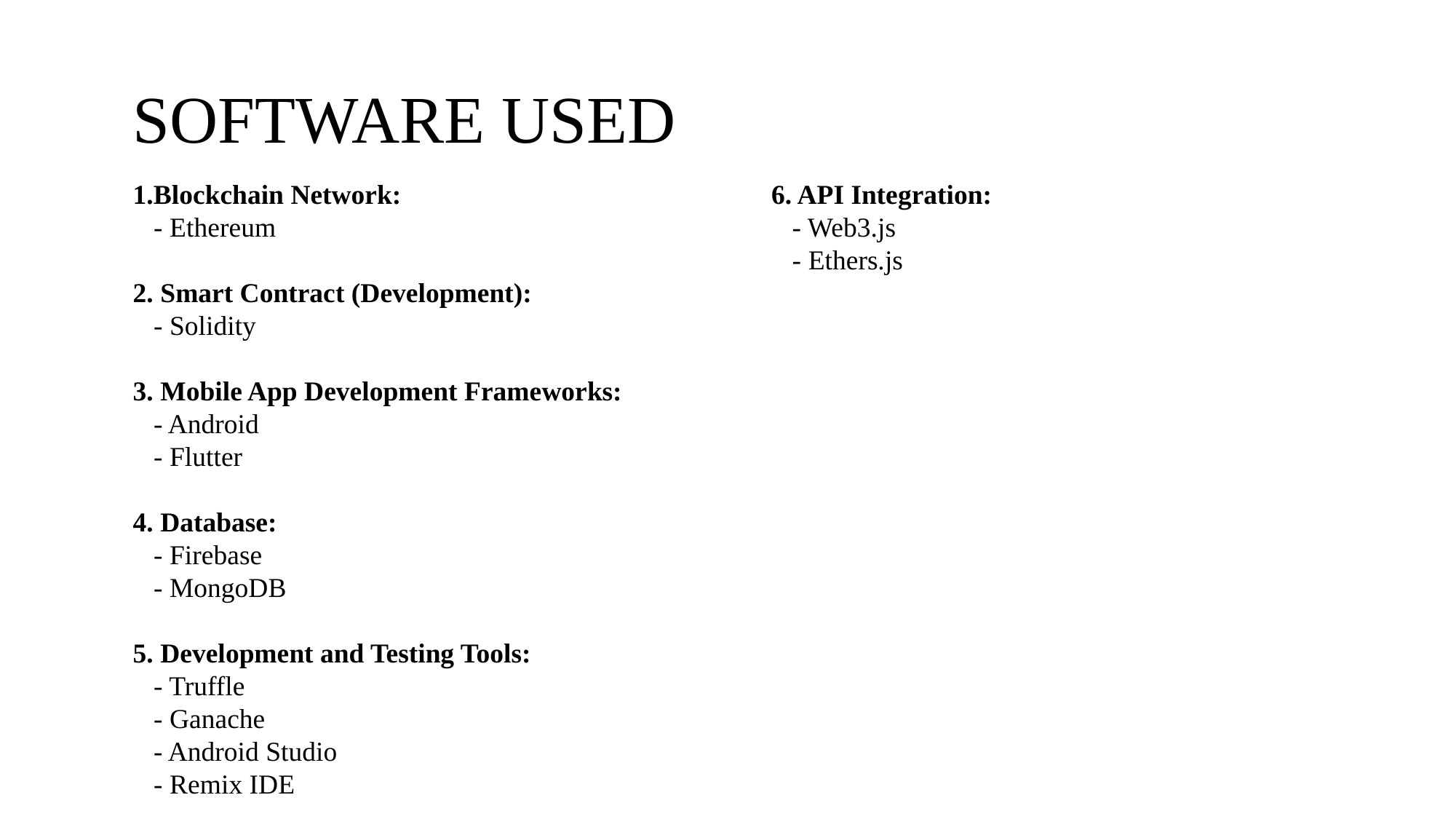

SOFTWARE USED
1.Blockchain Network:
   - Ethereum

2. Smart Contract (Development):
   - Solidity

3. Mobile App Development Frameworks:
   - Android
   - Flutter

4. Database:
   - Firebase
   - MongoDB

5. Development and Testing Tools:
   - Truffle
   - Ganache
   - Android Studio
   - Remix IDE

6. API Integration:
   - Web3.js
   - Ethers.js